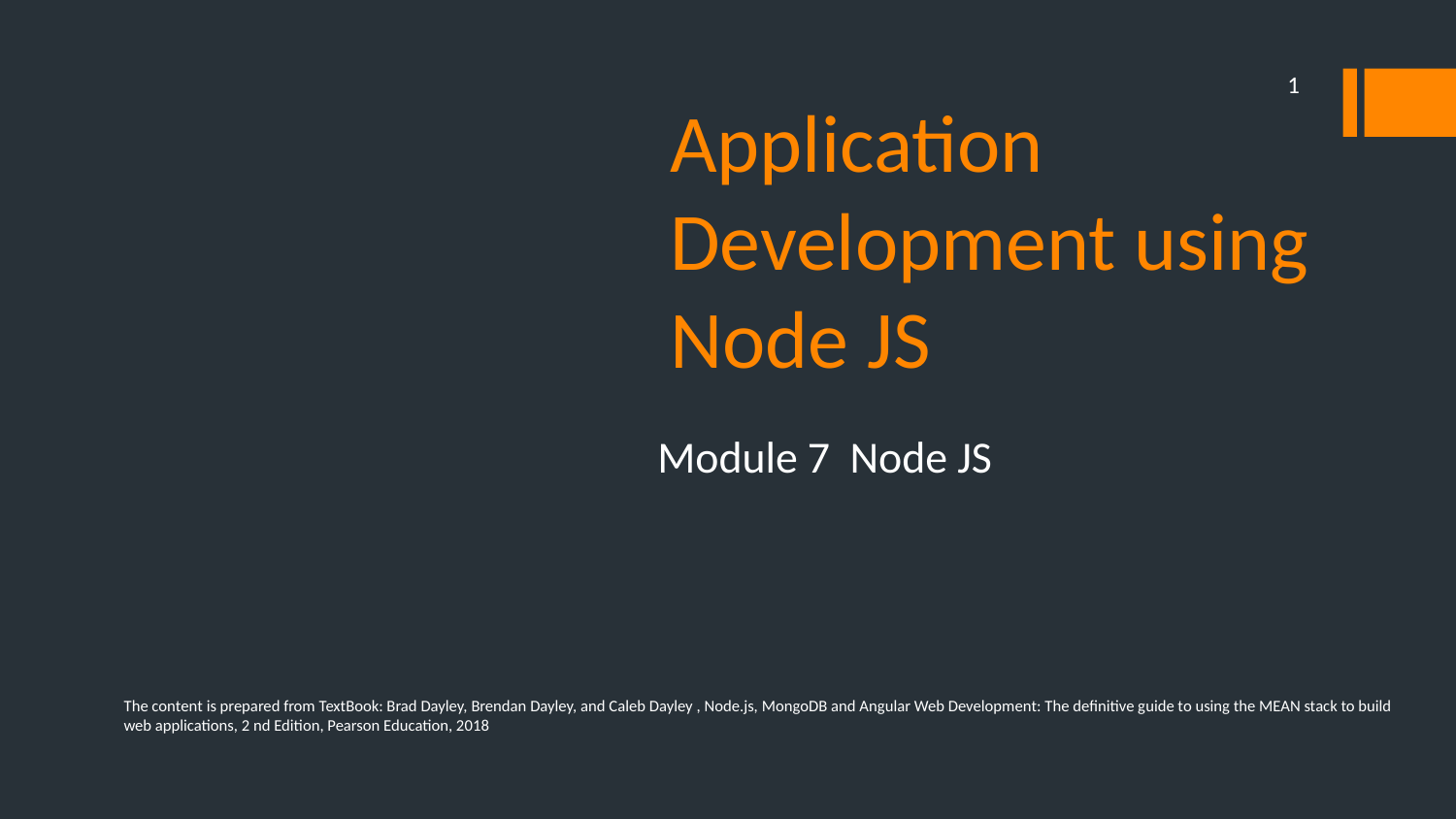

1
# Application Development using Node JS
Module 7  Node JS

The content is prepared from TextBook: Brad Dayley, Brendan Dayley, and Caleb Dayley , Node.js, MongoDB and Angular Web Development: The definitive guide to using the MEAN stack to build web applications, 2 nd Edition, Pearson Education, 2018